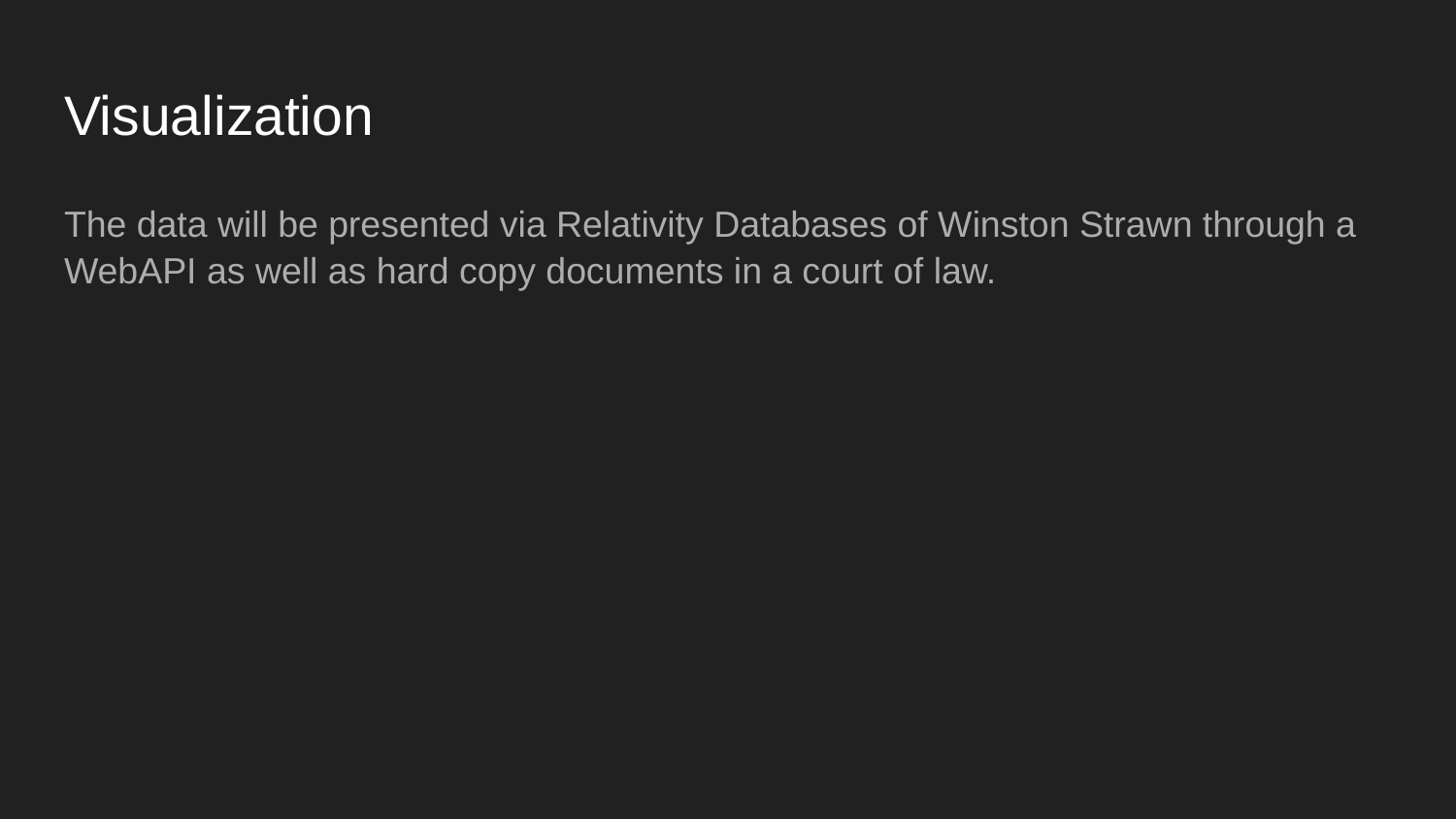

# Visualization
The data will be presented via Relativity Databases of Winston Strawn through a WebAPI as well as hard copy documents in a court of law.